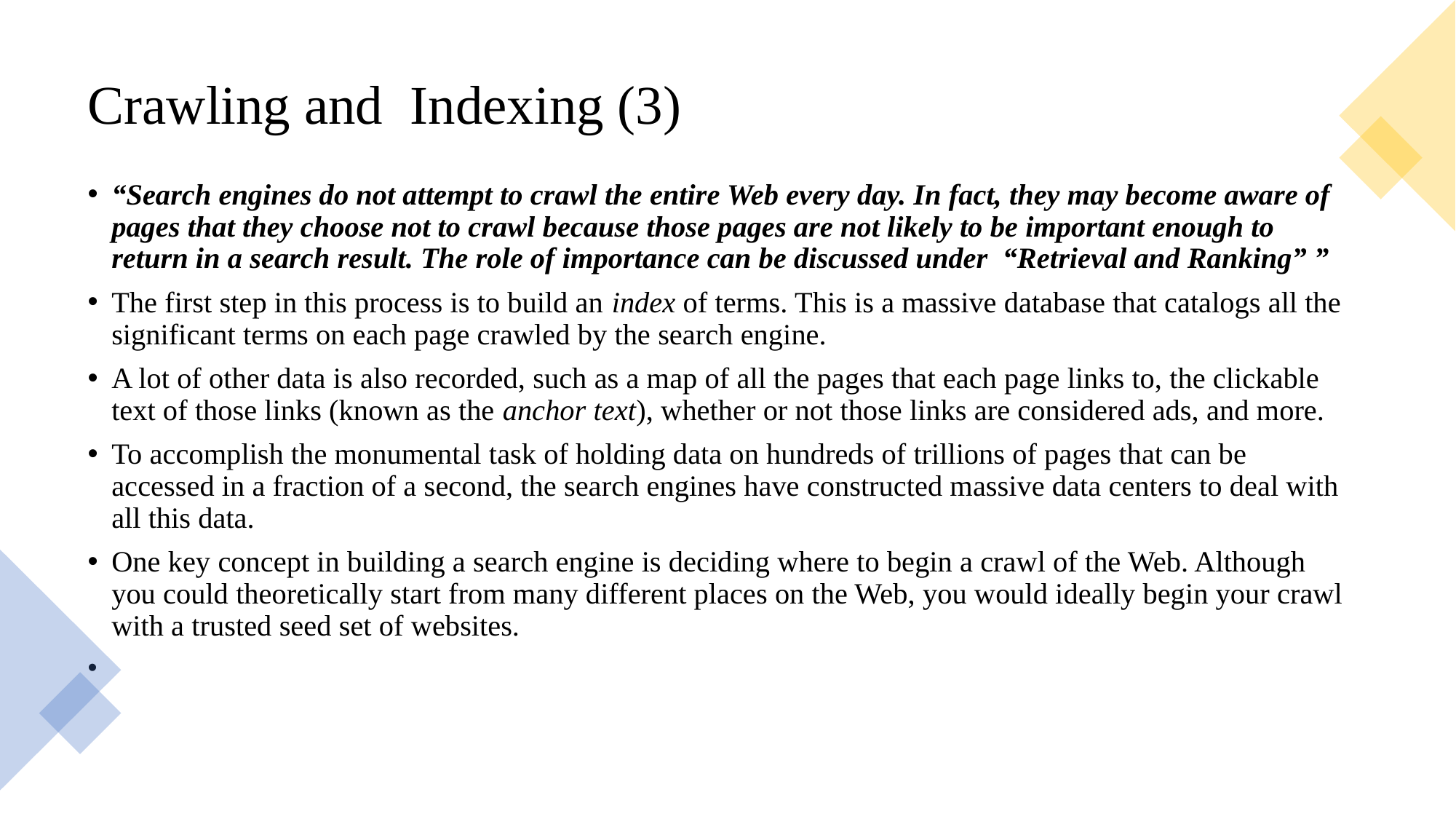

# Crawling and  Indexing (3)
“Search engines do not attempt to crawl the entire Web every day. In fact, they may become aware of pages that they choose not to crawl because those pages are not likely to be important enough to return in a search result. The role of importance can be discussed under  “Retrieval and Ranking” ”
The first step in this process is to build an index of terms. This is a massive database that catalogs all the significant terms on each page crawled by the search engine.
A lot of other data is also recorded, such as a map of all the pages that each page links to, the clickable text of those links (known as the anchor text), whether or not those links are considered ads, and more.
To accomplish the monumental task of holding data on hundreds of trillions of pages that can be accessed in a fraction of a second, the search engines have constructed massive data centers to deal with all this data.
One key concept in building a search engine is deciding where to begin a crawl of the Web. Although you could theoretically start from many different places on the Web, you would ideally begin your crawl with a trusted seed set of websites.